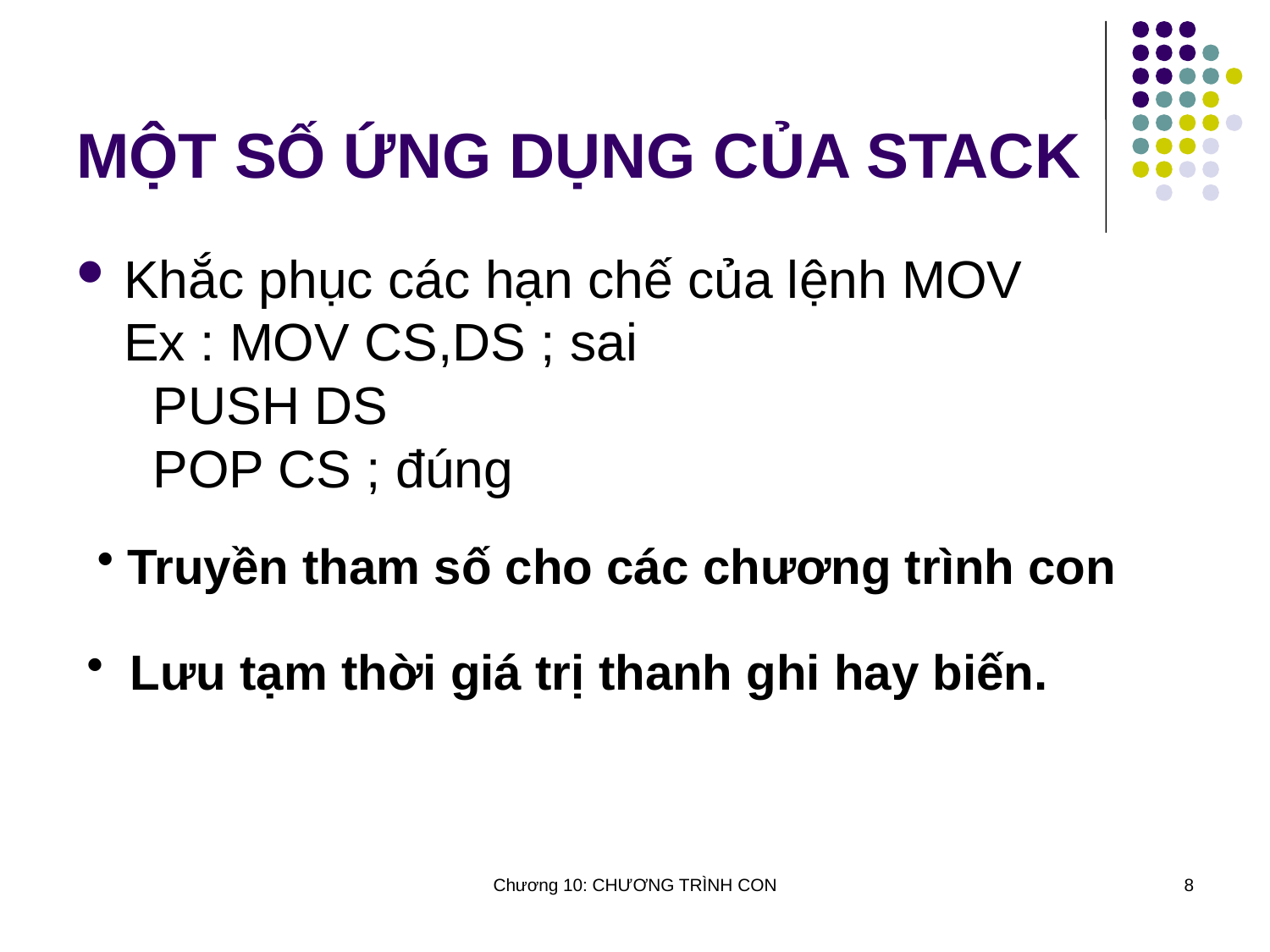

# MỘT SỐ ỨNG DỤNG CỦA STACK
Khắc phục các hạn chế của lệnh MOV
Ex : MOV CS,DS ; sai
  PUSH DS
  POP CS ; đúng
Truyền tham số cho các chương trình con
 Lưu tạm thời giá trị thanh ghi hay biến.
Chương 10: CHƯƠNG TRÌNH CON
8